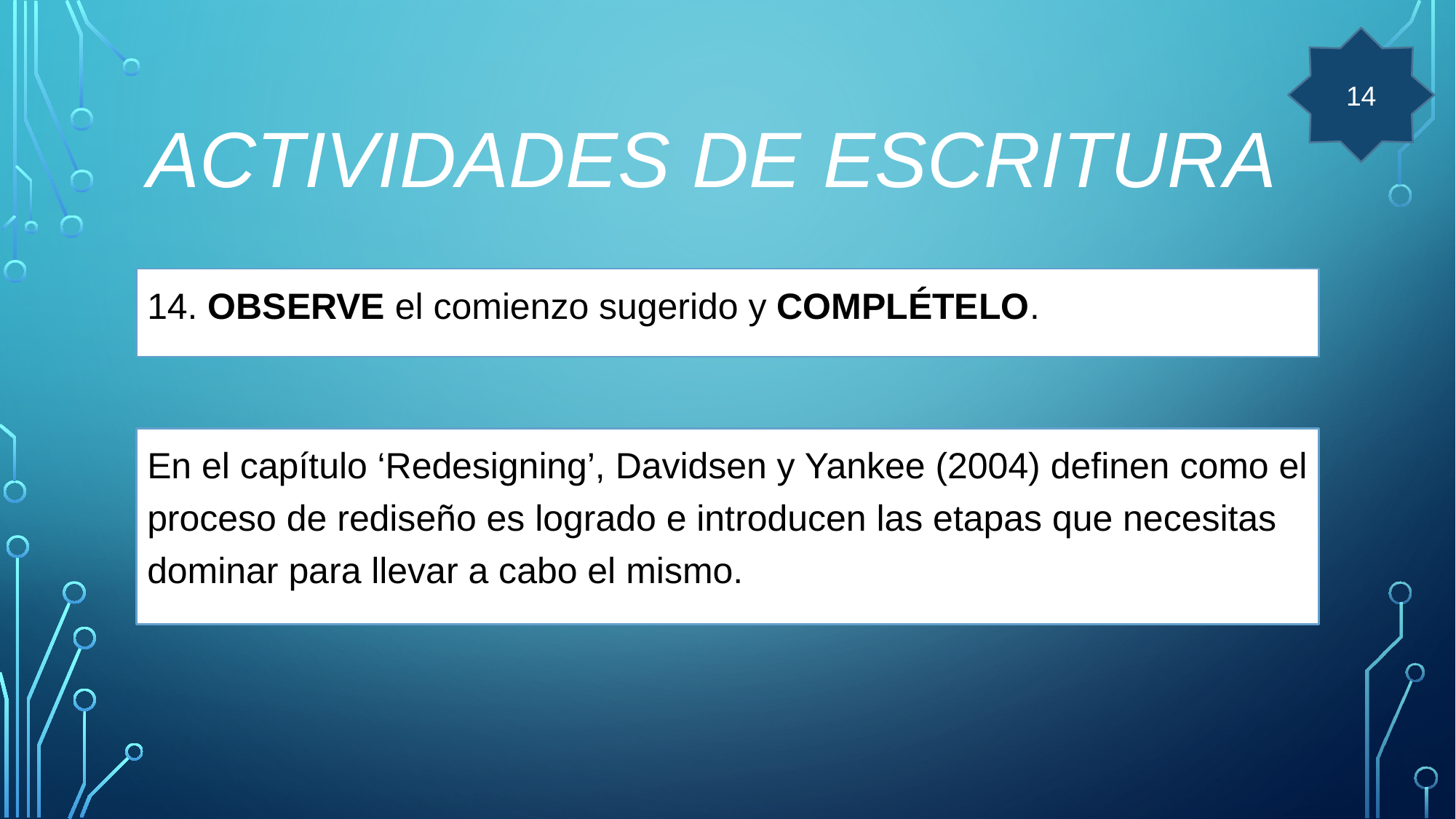

14
# ACTIVIDADES DE escritura
14. OBSERVE el comienzo sugerido y COMPLÉTELO.

En el capítulo ‘Redesigning’, Davidsen y Yankee (2004) definen como el proceso de rediseño es logrado e introducen las etapas que necesitas dominar para llevar a cabo el mismo.